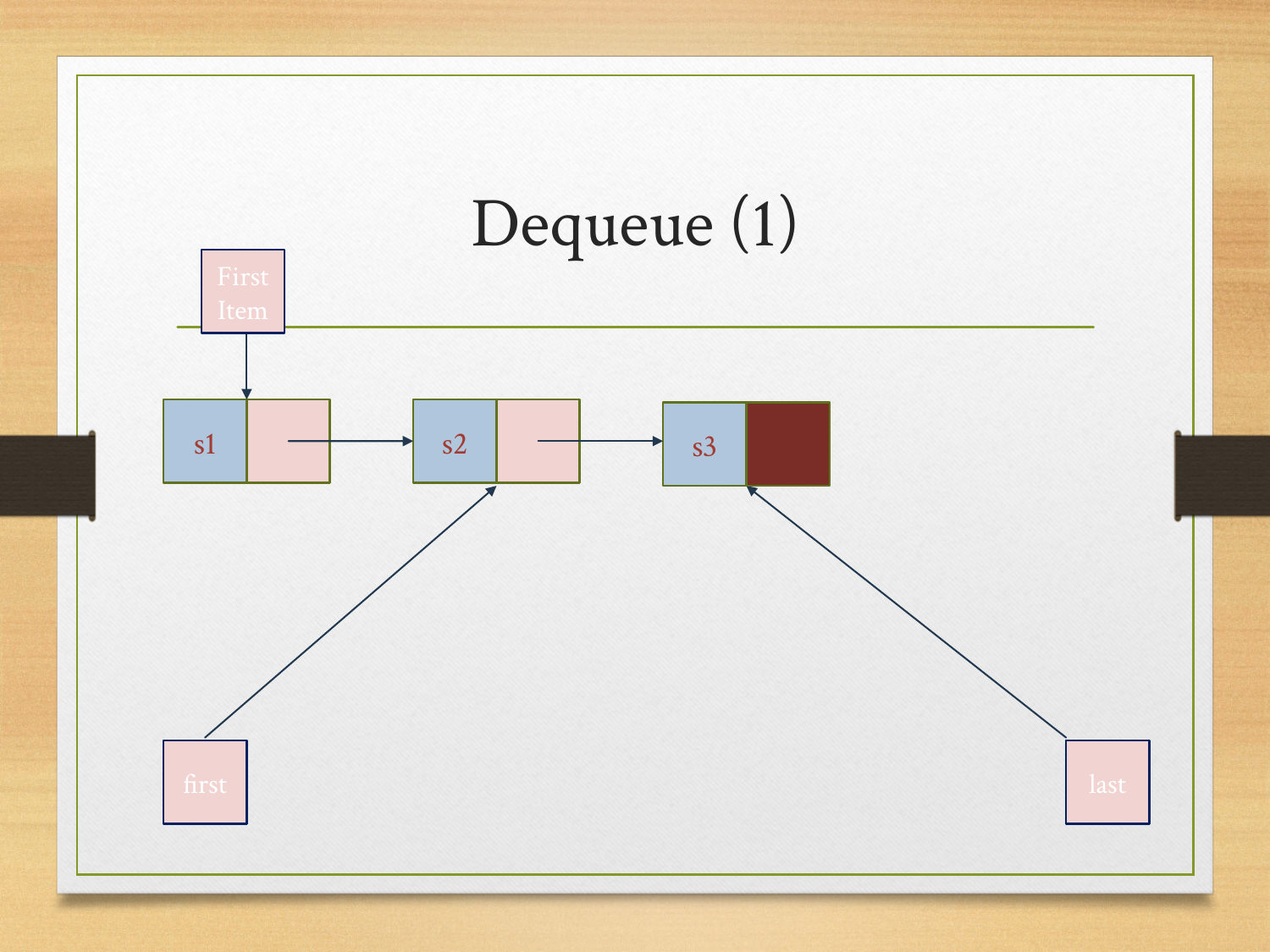

# Dequeue (1)
First Item
s1

s2

s3

last
first